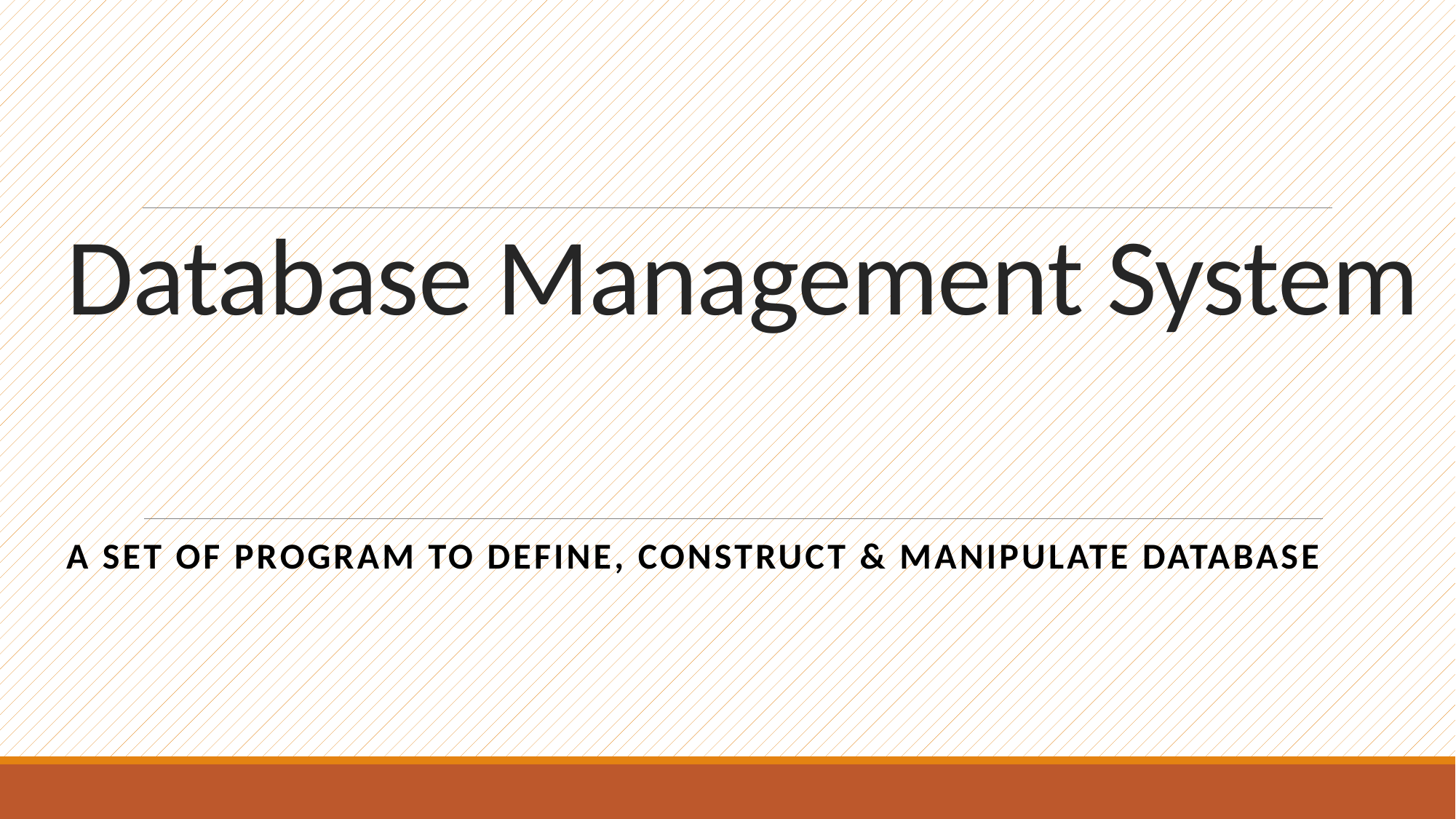

# Database Management System
A set of program to define, construct & manipulate database